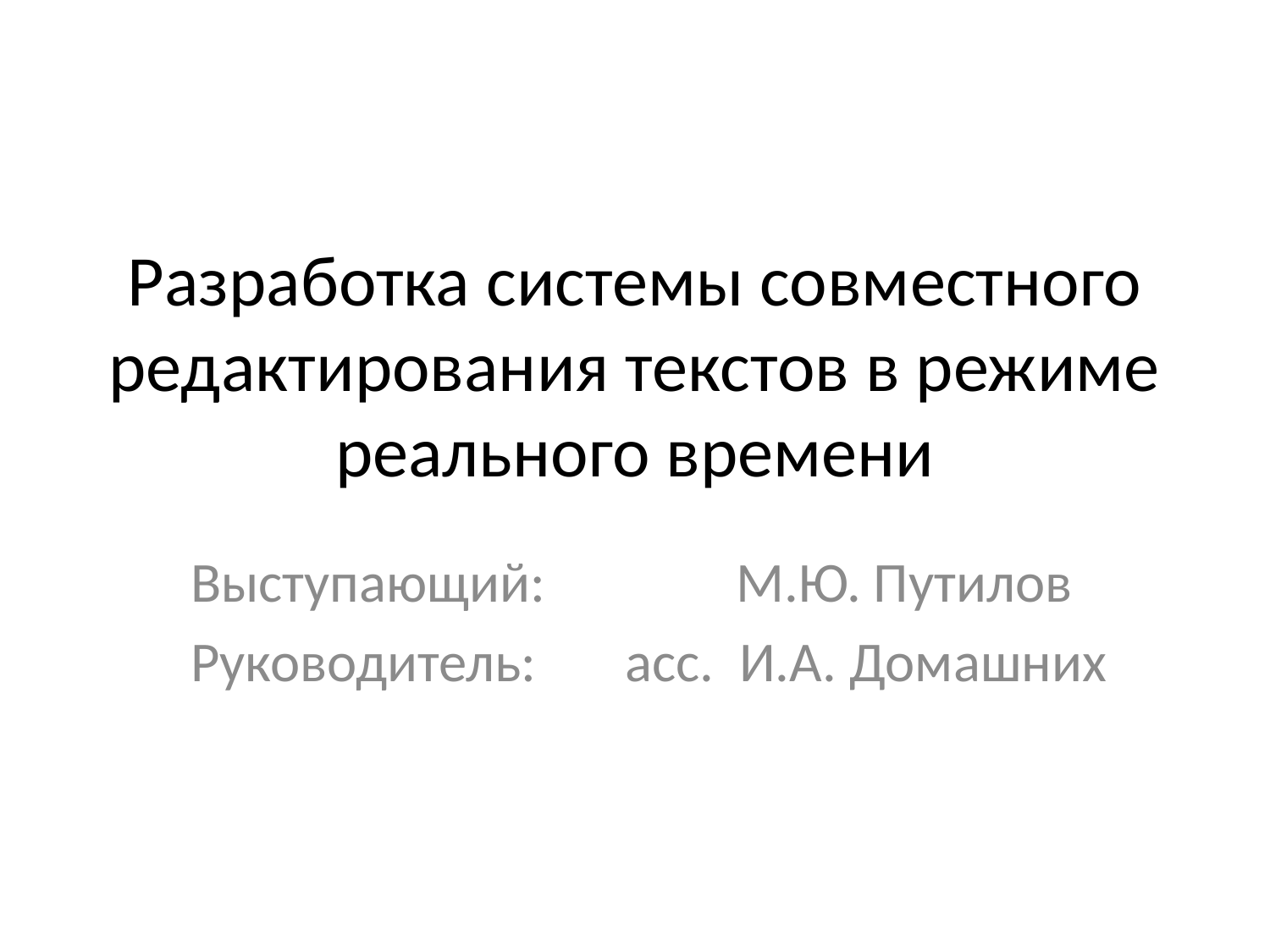

# Разработка системы совместного редактирования текстов в режиме реального времени
              Выступающий:               М.Ю. Путилов
              Руководитель:       асс.  И.А. Домашних